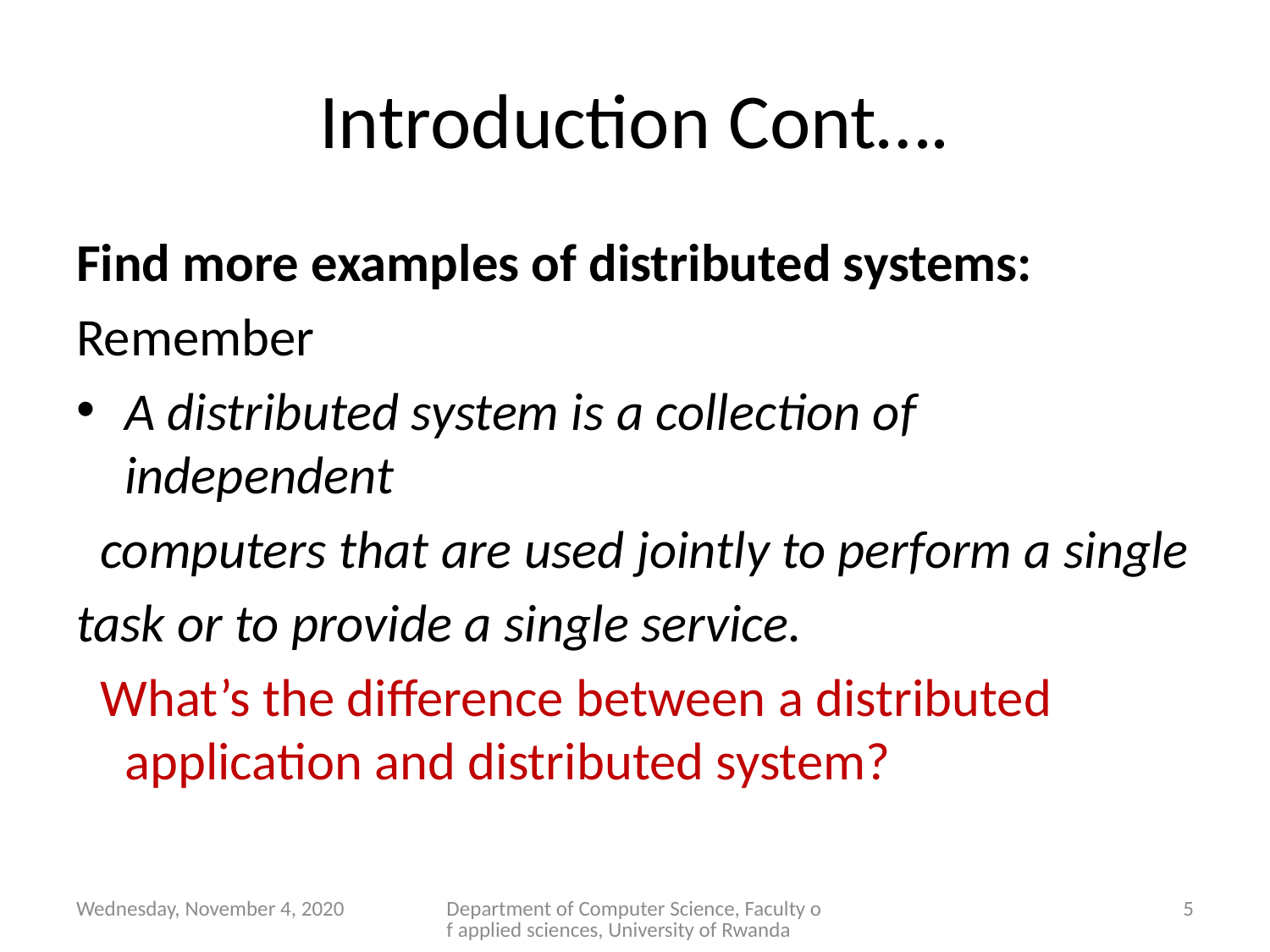

# Introduction Cont….
Find more examples of distributed systems:
Remember
A distributed system is a collection of independent
  computers that are used jointly to perform a single
task or to provide a single service.
  What’s the difference between a distributed application and distributed system?

Wednesday, November 4, 2020
Department of Computer Science, Faculty of applied sciences, University of Rwanda
5